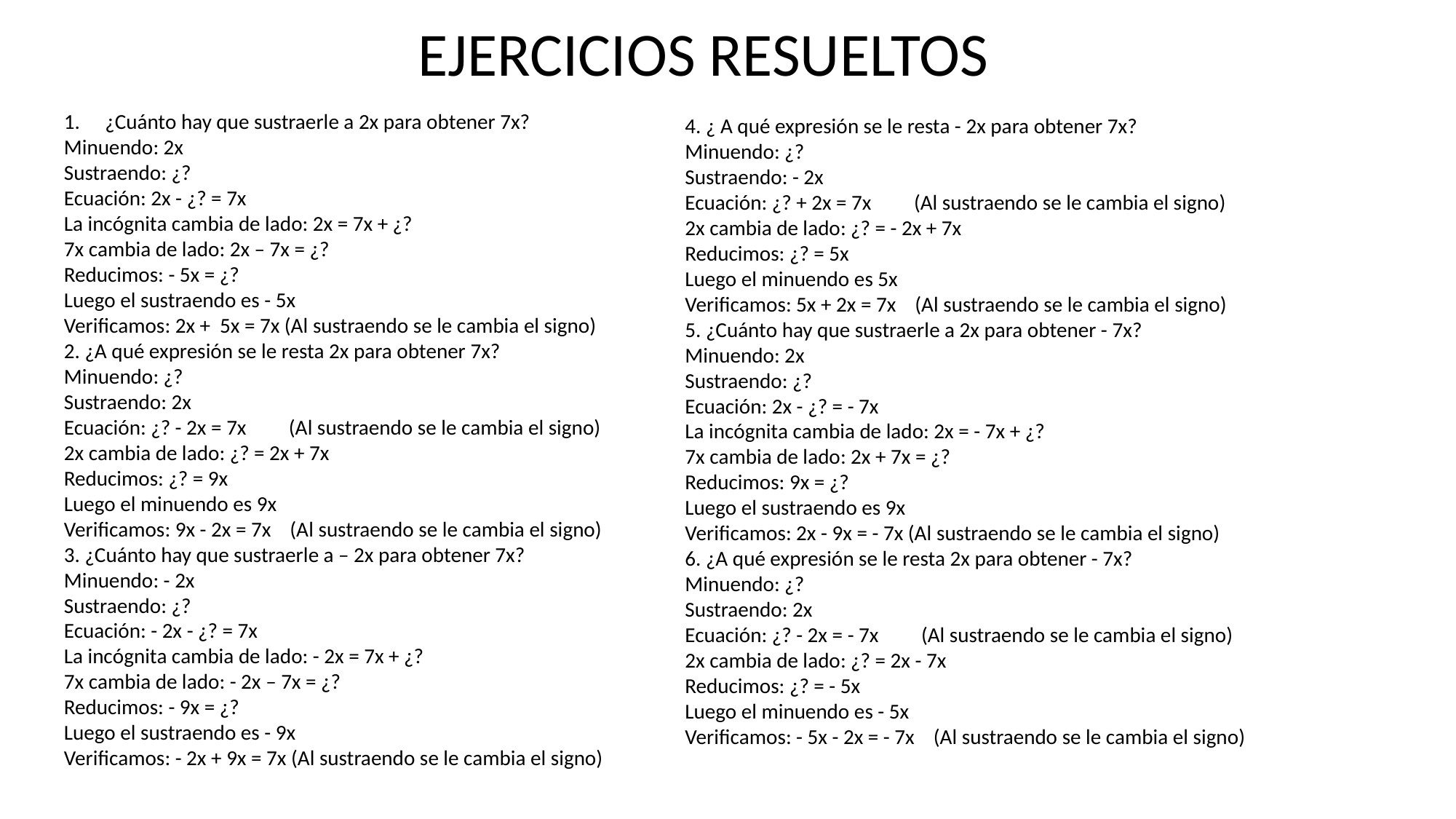

# EJERCICIOS RESUELTOS
¿Cuánto hay que sustraerle a 2x para obtener 7x?
Minuendo: 2x
Sustraendo: ¿?
Ecuación: 2x - ¿? = 7x
La incógnita cambia de lado: 2x = 7x + ¿?
7x cambia de lado: 2x – 7x = ¿?
Reducimos: - 5x = ¿?
Luego el sustraendo es - 5x
Verificamos: 2x +  5x = 7x (Al sustraendo se le cambia el signo)
2. ¿A qué expresión se le resta 2x para obtener 7x?
Minuendo: ¿?
Sustraendo: 2x
Ecuación: ¿? - 2x = 7x         (Al sustraendo se le cambia el signo)
2x cambia de lado: ¿? = 2x + 7x
Reducimos: ¿? = 9x
Luego el minuendo es 9x
Verificamos: 9x - 2x = 7x    (Al sustraendo se le cambia el signo)
3. ¿Cuánto hay que sustraerle a – 2x para obtener 7x?
Minuendo: - 2x
Sustraendo: ¿?
Ecuación: - 2x - ¿? = 7x
La incógnita cambia de lado: - 2x = 7x + ¿?
7x cambia de lado: - 2x – 7x = ¿?
Reducimos: - 9x = ¿?
Luego el sustraendo es - 9x
Verificamos: - 2x + 9x = 7x (Al sustraendo se le cambia el signo)

4. ¿ A qué expresión se le resta - 2x para obtener 7x?
Minuendo: ¿?
Sustraendo: - 2x
Ecuación: ¿? + 2x = 7x         (Al sustraendo se le cambia el signo)
2x cambia de lado: ¿? = - 2x + 7x
Reducimos: ¿? = 5x
Luego el minuendo es 5x
Verificamos: 5x + 2x = 7x    (Al sustraendo se le cambia el signo)
5. ¿Cuánto hay que sustraerle a 2x para obtener - 7x?
Minuendo: 2x
Sustraendo: ¿?
Ecuación: 2x - ¿? = - 7x
La incógnita cambia de lado: 2x = - 7x + ¿?
7x cambia de lado: 2x + 7x = ¿?
Reducimos: 9x = ¿?
Luego el sustraendo es 9x
Verificamos: 2x - 9x = - 7x (Al sustraendo se le cambia el signo)
6. ¿A qué expresión se le resta 2x para obtener - 7x?
Minuendo: ¿?
Sustraendo: 2x
Ecuación: ¿? - 2x = - 7x         (Al sustraendo se le cambia el signo)
2x cambia de lado: ¿? = 2x - 7x
Reducimos: ¿? = - 5x
Luego el minuendo es - 5x
Verificamos: - 5x - 2x = - 7x    (Al sustraendo se le cambia el signo)